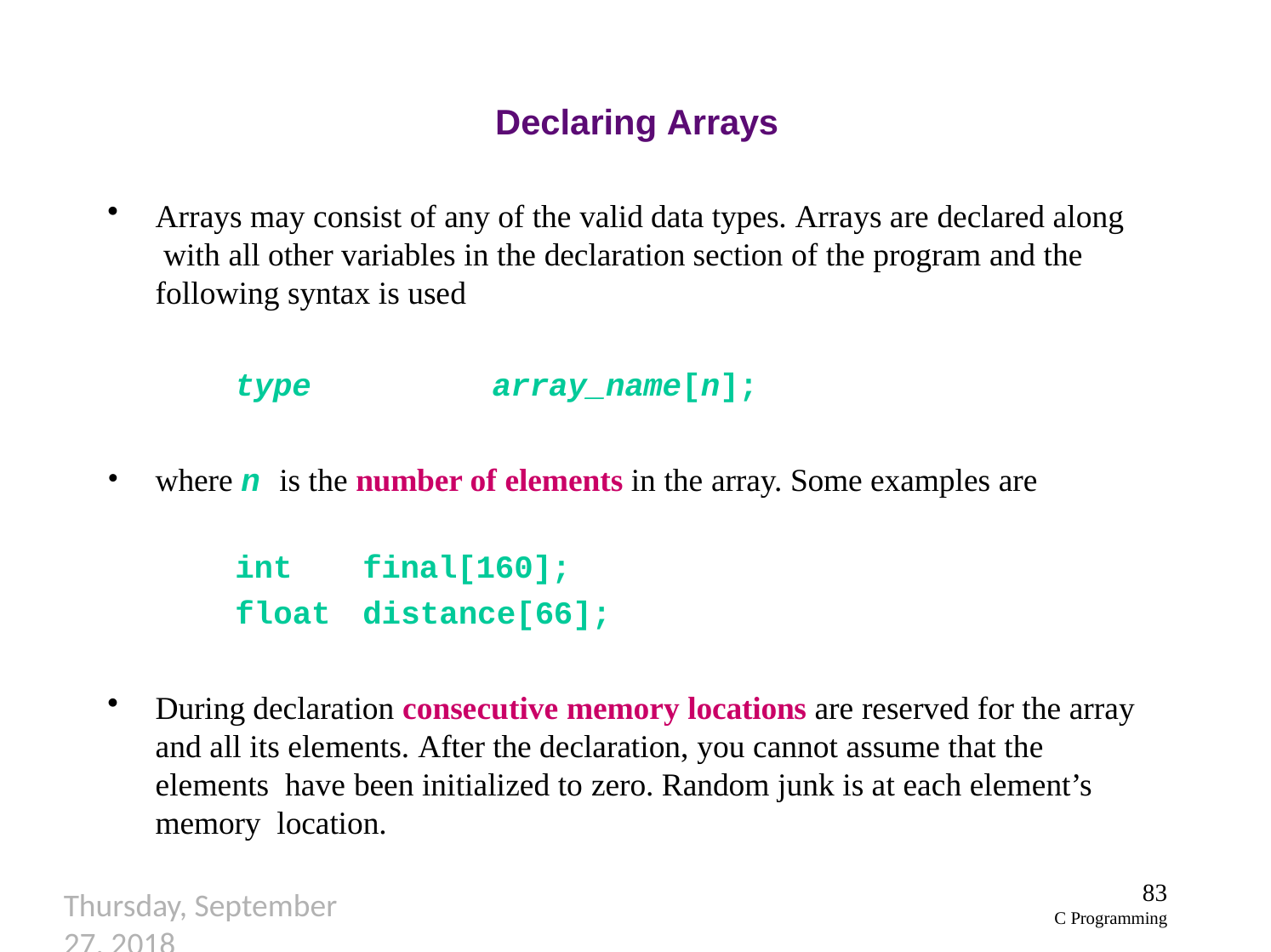

# Declaring Arrays
Arrays may consist of any of the valid data types. Arrays are declared along  with all other variables in the declaration section of the program and the  following syntax is used

type	array_name[n];

where n is the number of elements in the array. Some examples are
int  float
final[160];  distance[66];
During declaration consecutive memory locations are reserved for the array  and all its elements. After the declaration, you cannot assume that the elements  have been initialized to zero. Random junk is at each element’s memory  location.
83
C Programming
Thursday, September 27, 2018